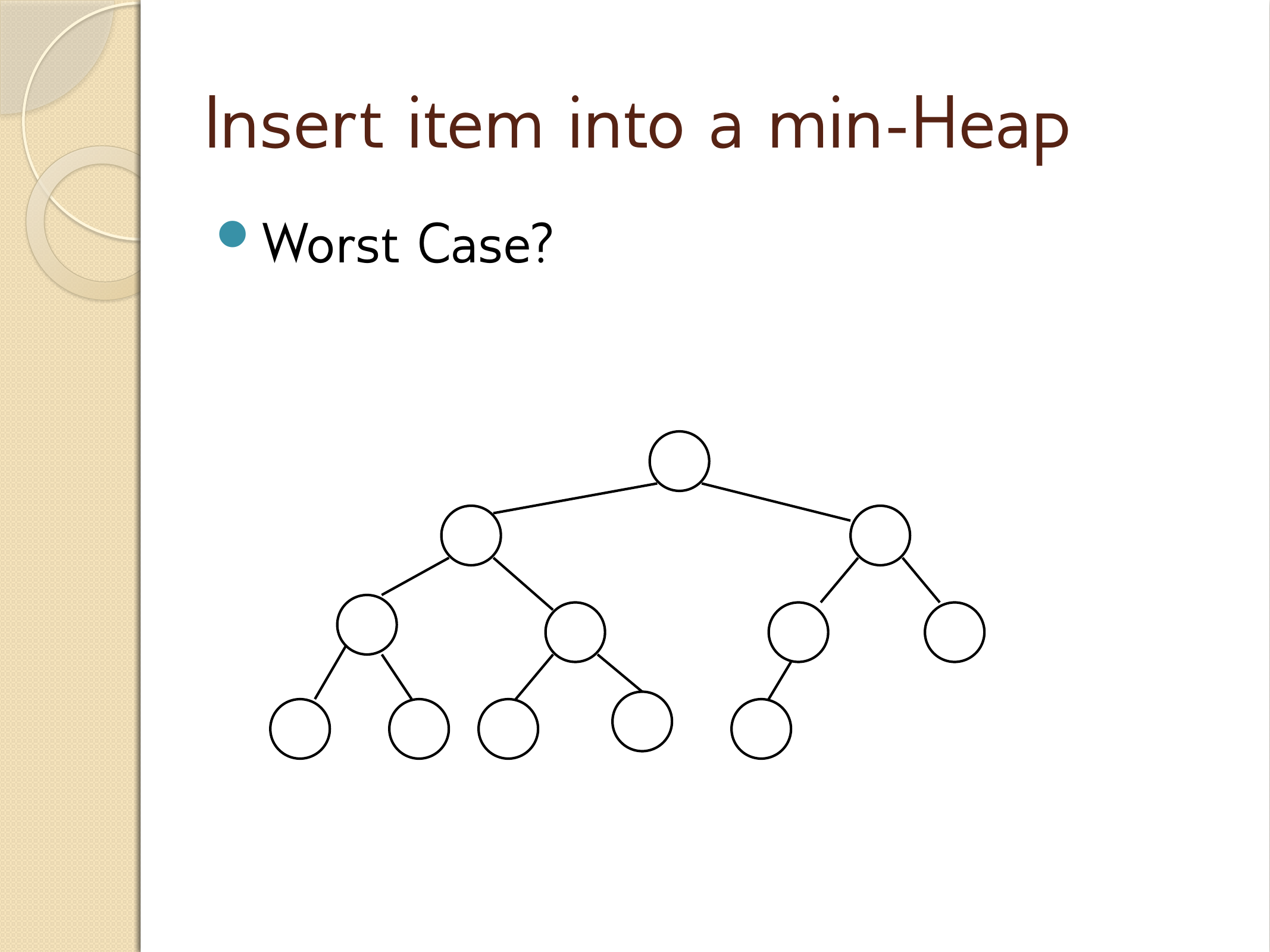

Insert item into a min-Heap
Worst Case?